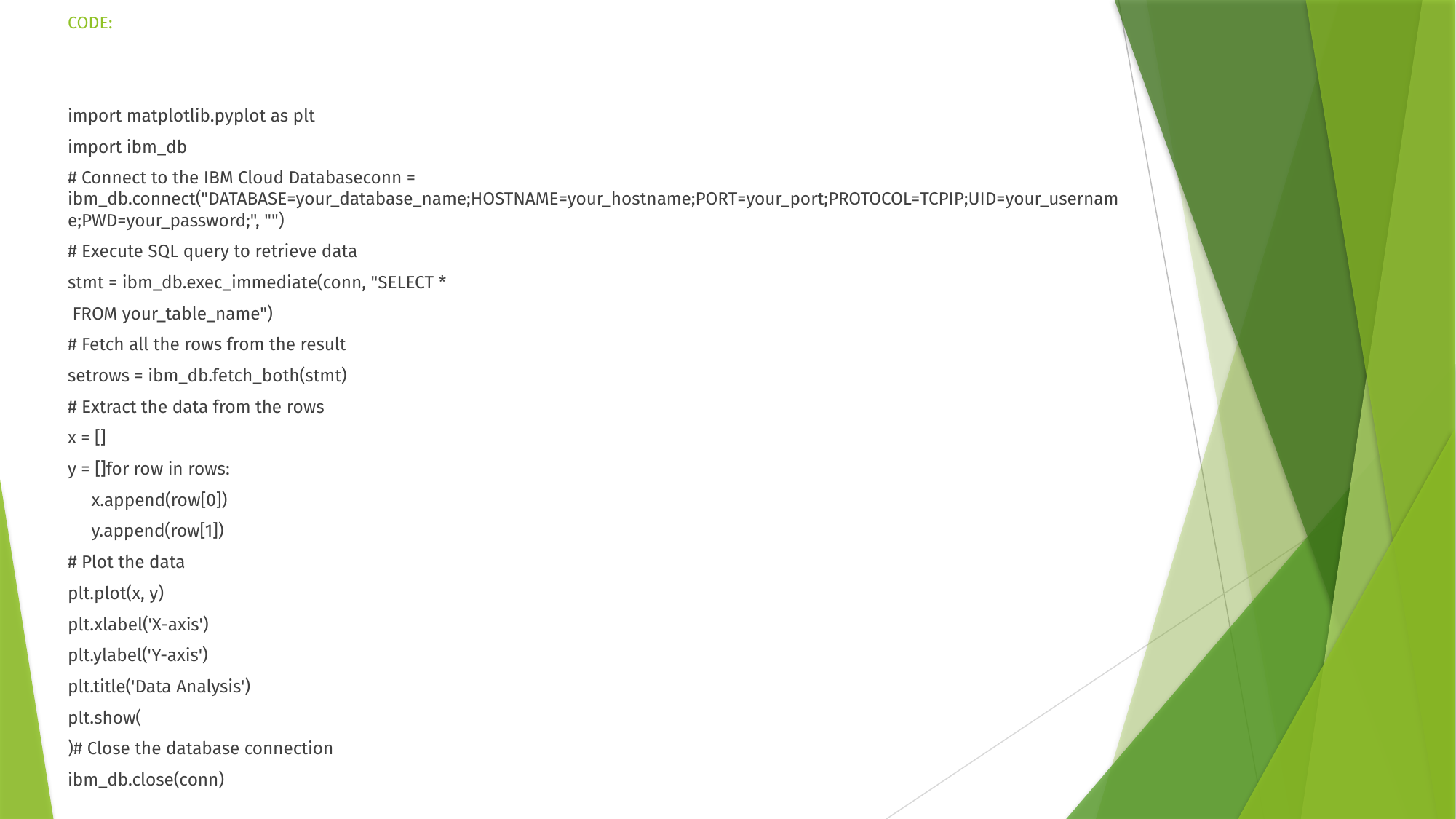

# CODE:
import matplotlib.pyplot as plt
import ibm_db
# Connect to the IBM Cloud Databaseconn = ibm_db.connect("DATABASE=your_database_name;HOSTNAME=your_hostname;PORT=your_port;PROTOCOL=TCPIP;UID=your_username;PWD=your_password;", "")
# Execute SQL query to retrieve data
stmt = ibm_db.exec_immediate(conn, "SELECT *
 FROM your_table_name")
# Fetch all the rows from the result
setrows = ibm_db.fetch_both(stmt)
# Extract the data from the rows
x = []
y = []for row in rows:
     x.append(row[0])
     y.append(row[1])
# Plot the data
plt.plot(x, y)
plt.xlabel('X-axis')
plt.ylabel('Y-axis')
plt.title('Data Analysis')
plt.show(
)# Close the database connection
ibm_db.close(conn)